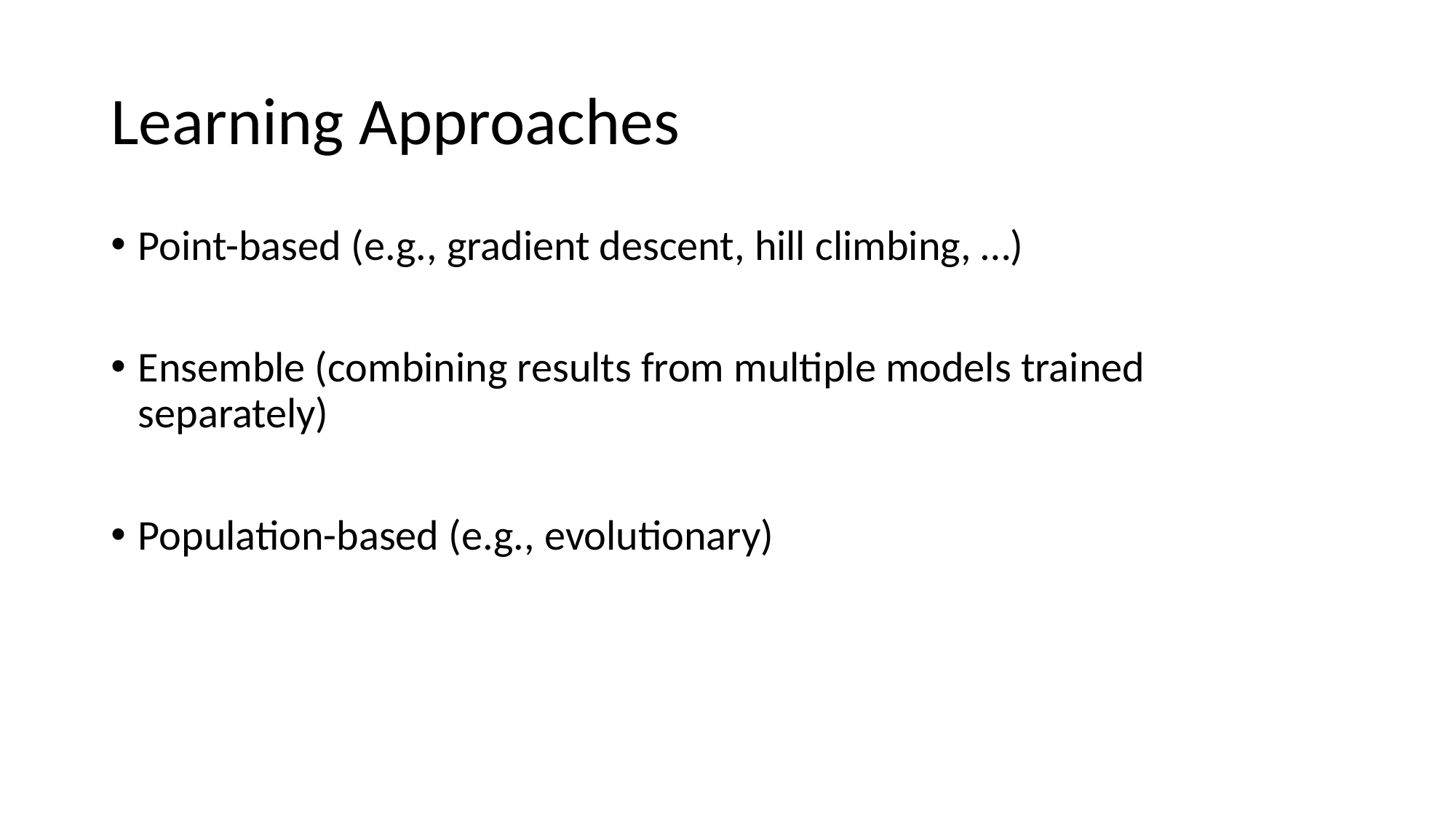

# Learning Approaches
Point-based (e.g., gradient descent, hill climbing, …)

Ensemble (combining results from multiple models trained separately)

Population-based (e.g., evolutionary)